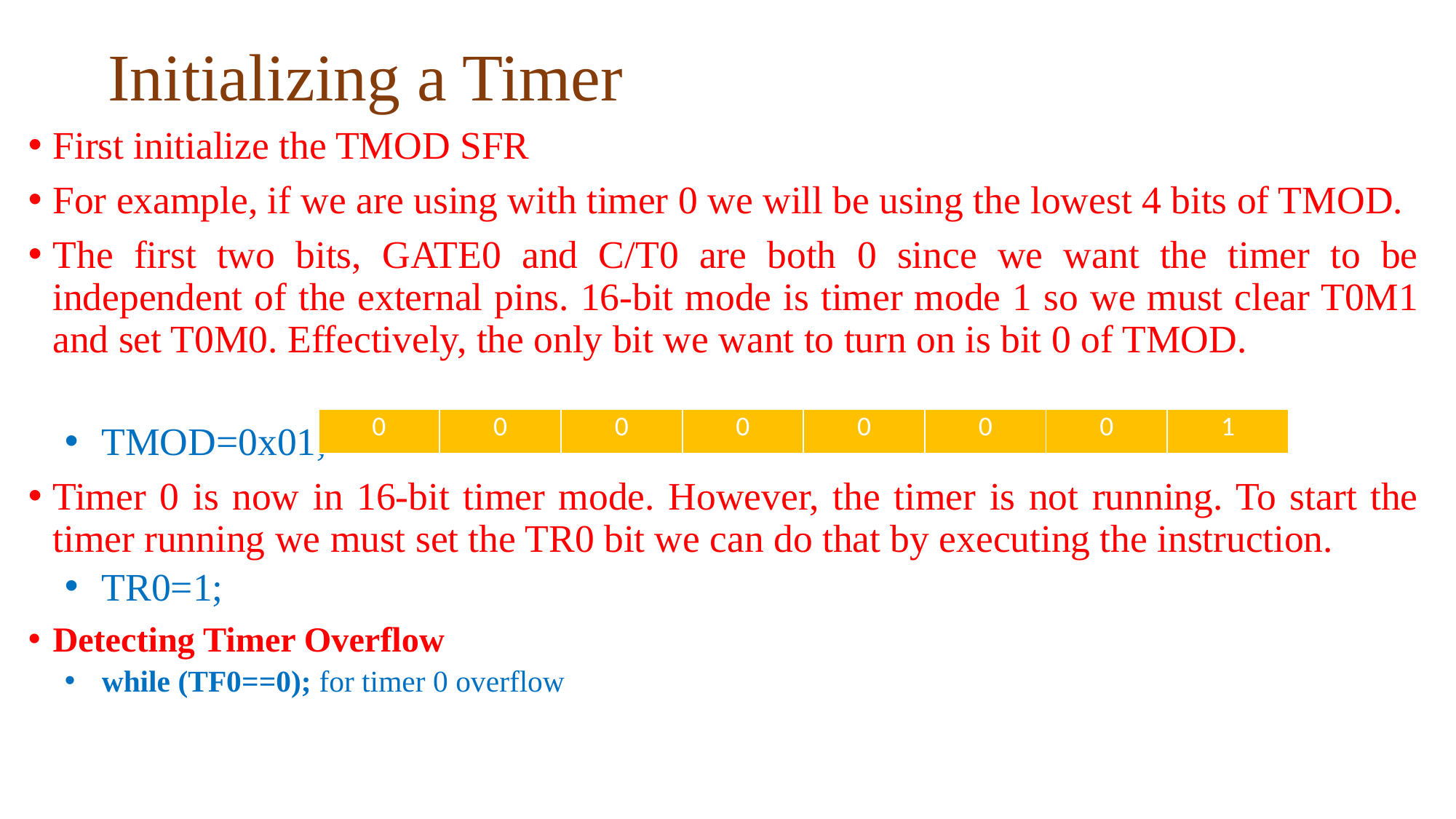

# Initializing a Timer
First initialize the TMOD SFR
For example, if we are using with timer 0 we will be using the lowest 4 bits of TMOD.
The first two bits, GATE0 and C/T0 are both 0 since we want the timer to be independent of the external pins. 16-bit mode is timer mode 1 so we must clear T0M1 and set T0M0. Effectively, the only bit we want to turn on is bit 0 of TMOD.

TMOD=0x01;
Timer 0 is now in 16-bit timer mode. However, the timer is not running. To start the timer running we must set the TR0 bit we can do that by executing the instruction.
TR0=1;
Detecting Timer Overflow
while (TF0==0); for timer 0 overflow

| 0 | 0 | 0 | 0 | 0 | 0 | 0 | 1 |
| --- | --- | --- | --- | --- | --- | --- | --- |